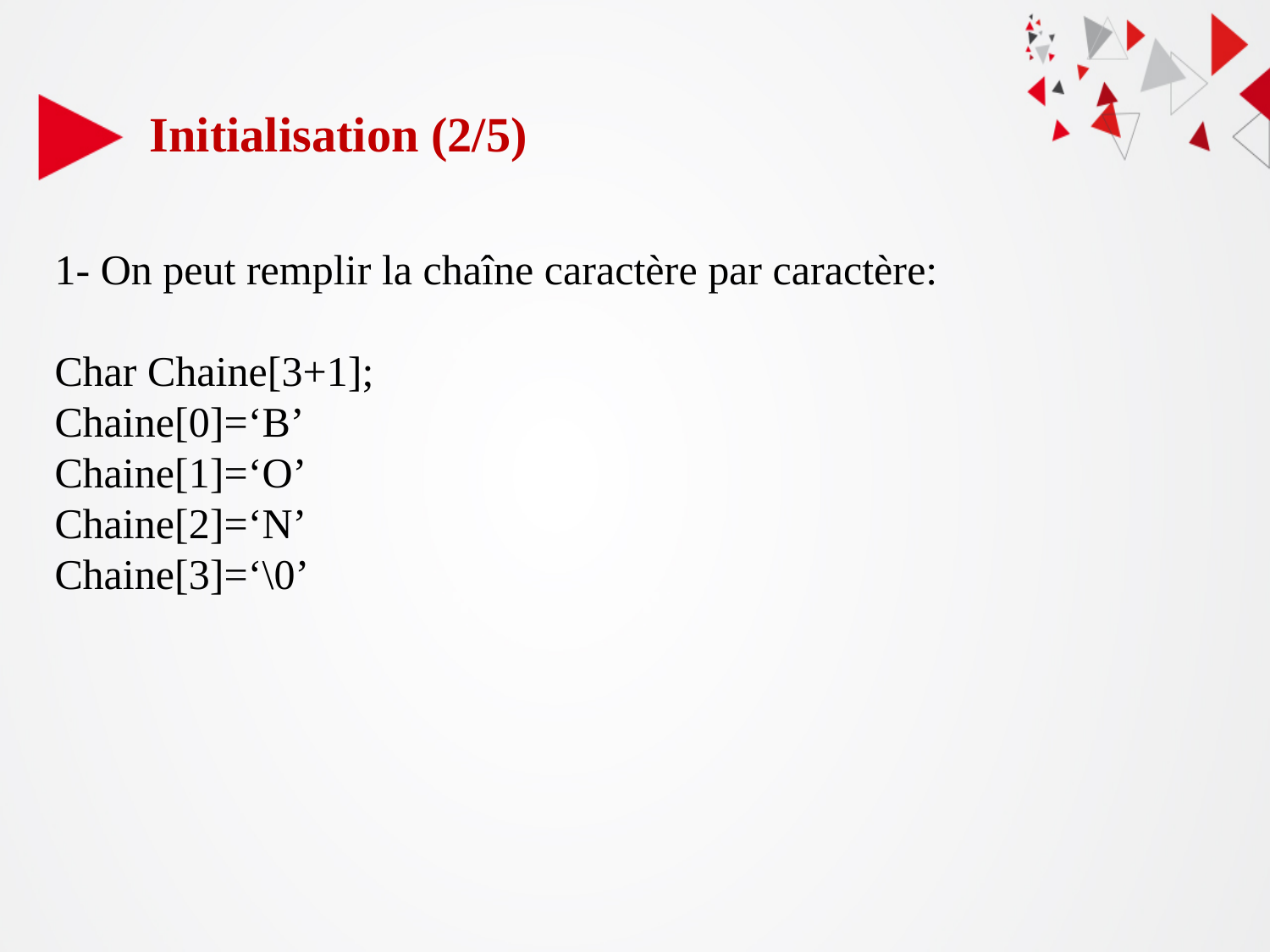

Initialisation (2/5)

1- On peut remplir la chaîne caractère par caractère:

Char Chaine[3+1];
Chaine[0]=‘B’
Chaine[1]=‘O’
Chaine[2]=‘N’
Chaine[3]=‘\0’

12